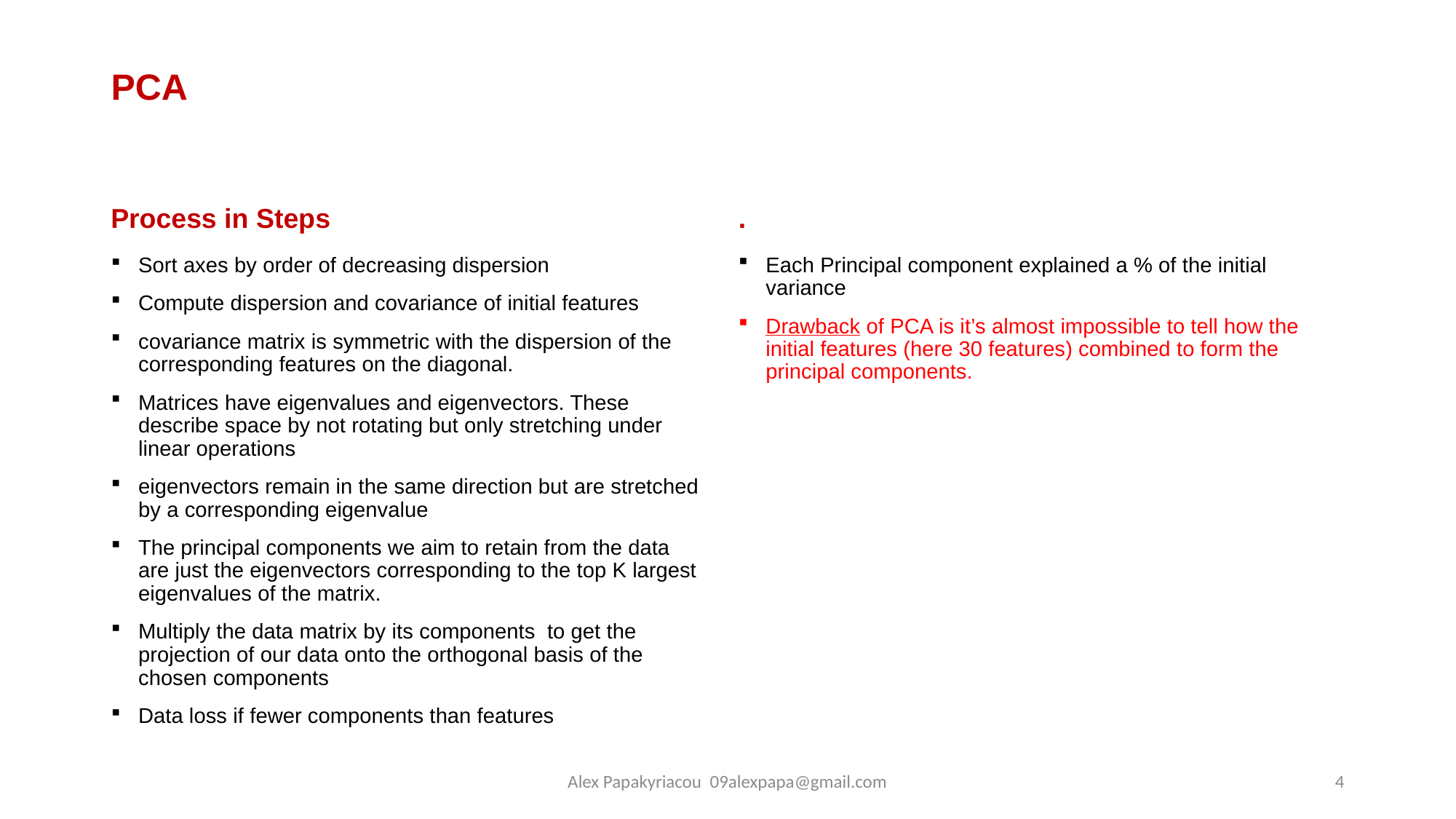

# PCA
Process in Steps
.
Sort axes by order of decreasing dispersion
Compute dispersion and covariance of initial features
covariance matrix is symmetric with the dispersion of the corresponding features on the diagonal.
Matrices have eigenvalues and eigenvectors. These describe space by not rotating but only stretching under linear operations
eigenvectors remain in the same direction but are stretched by a corresponding eigenvalue
The principal components we aim to retain from the data are just the eigenvectors corresponding to the top K largest eigenvalues of the matrix.
Multiply the data matrix by its components  to get the projection of our data onto the orthogonal basis of the chosen components
Data loss if fewer components than features

Each Principal component explained a % of the initial variance
Drawback of PCA is it’s almost impossible to tell how the initial features (here 30 features) combined to form the principal components.

Alex Papakyriacou  09alexpapa@gmail.com
4